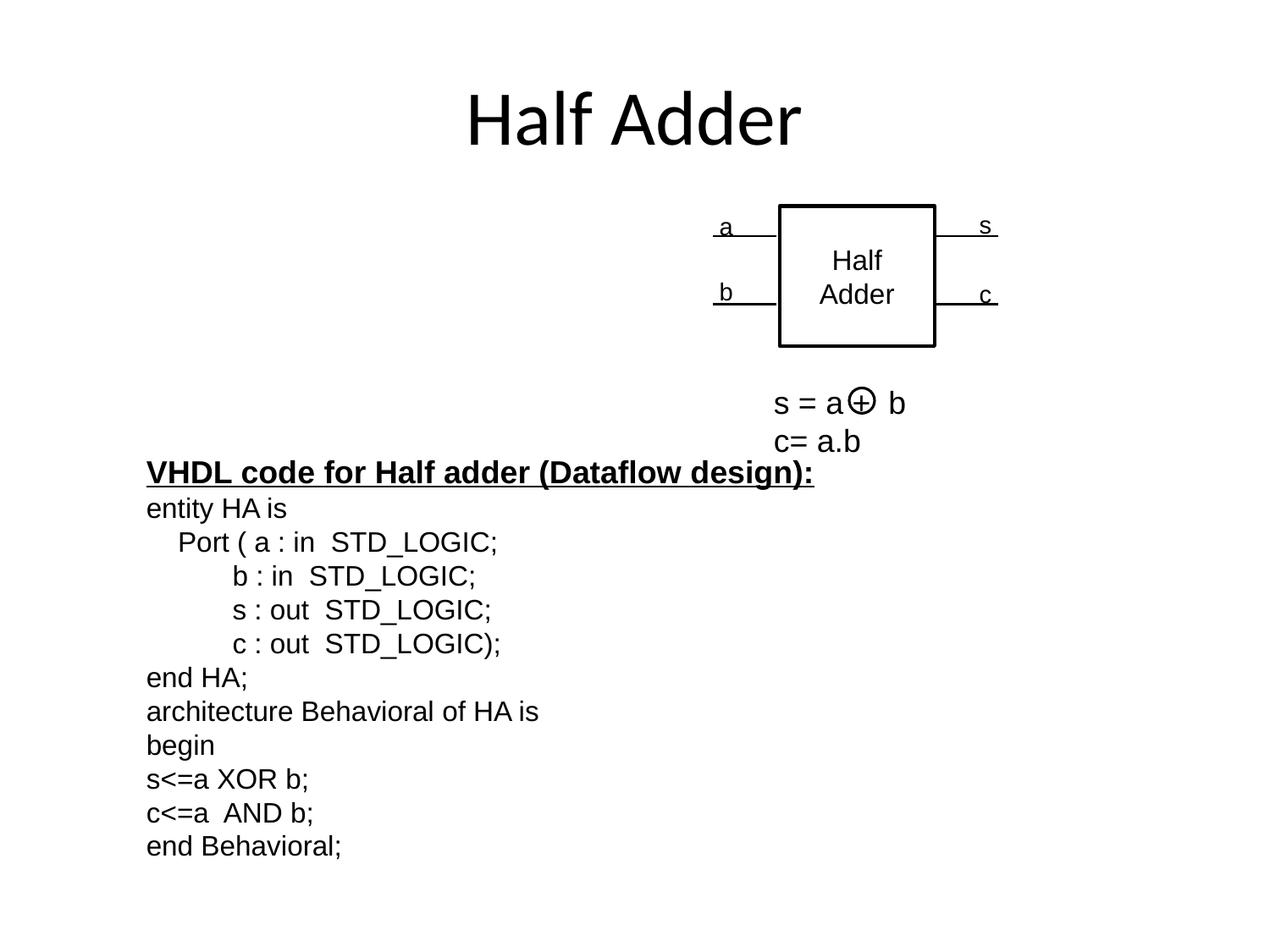

Half Adder
s
a
Half Adder
b
c
s = a +  b
c= a.b

VHDL code for Half adder (Dataflow design):
entity HA is
    Port ( a : in  STD_LOGIC;
           b : in  STD_LOGIC;
           s : out  STD_LOGIC;
           c : out  STD_LOGIC);
end HA;
architecture Behavioral of HA is
begin
s<=a XOR b;
c<=a  AND b;
end Behavioral;